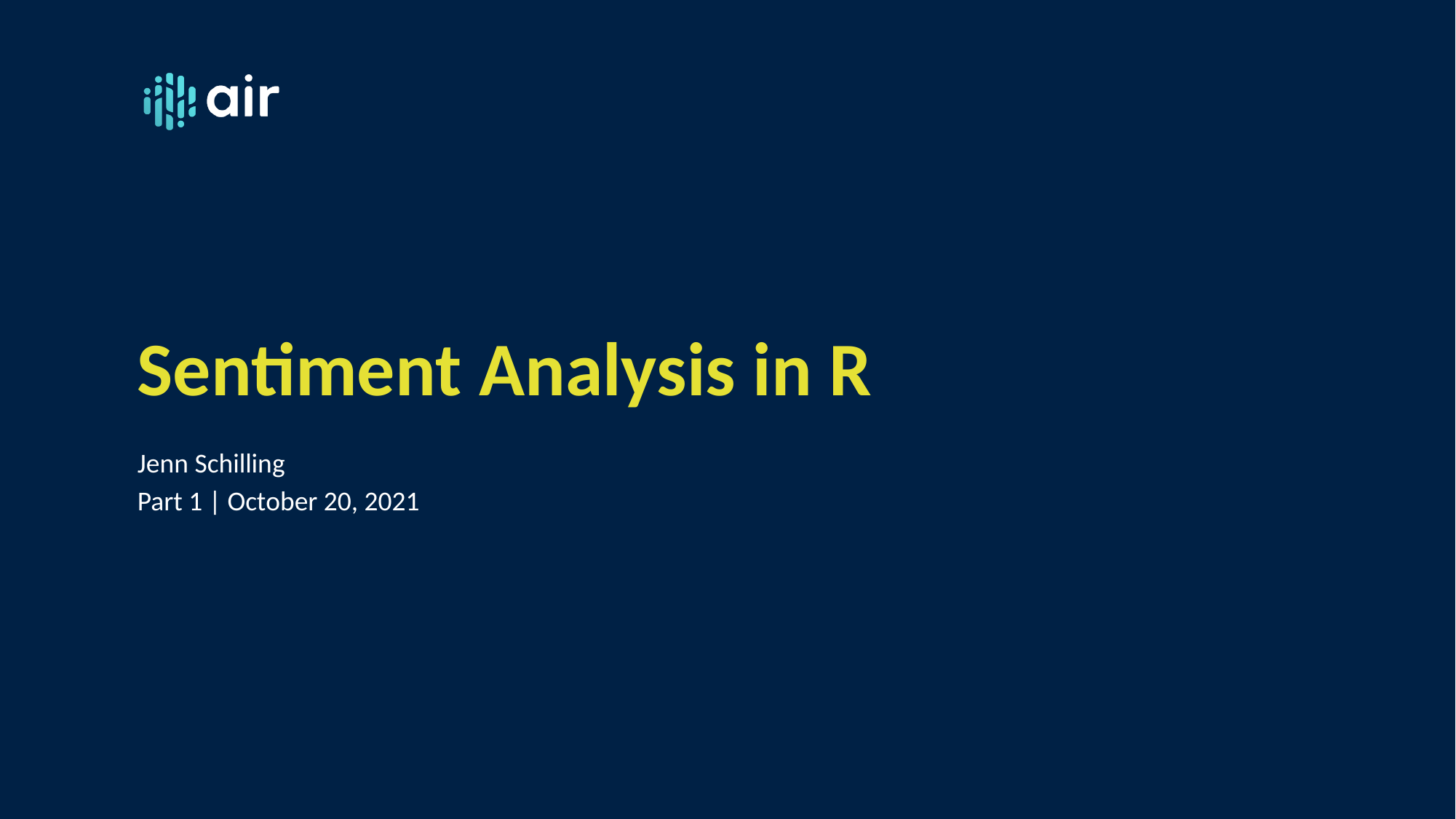

# Sentiment Analysis in R
Jenn Schilling
Part 1 | October 20, 2021